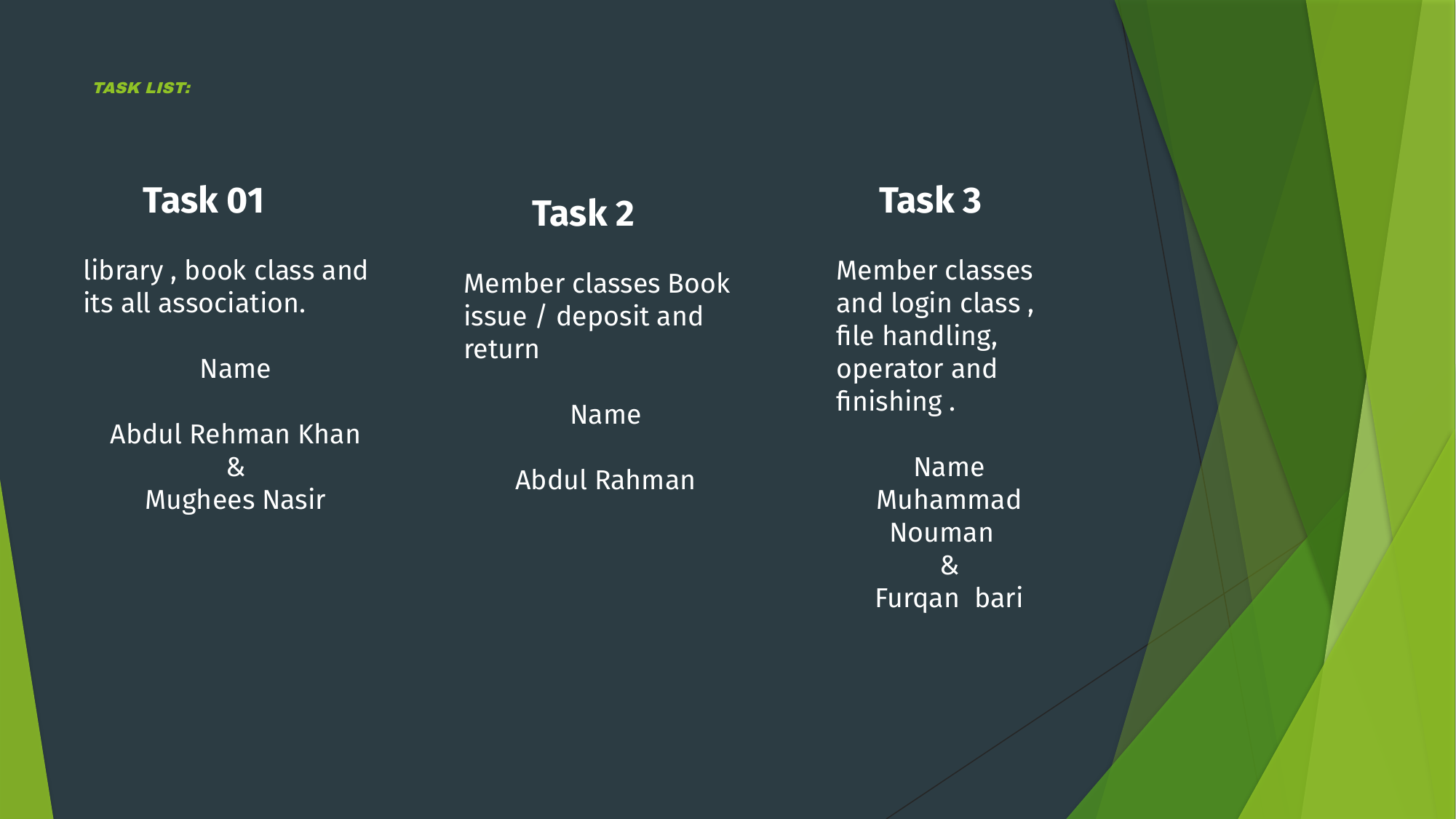

# TASK LIST:
       Task 01

library , book class and its all association.

Name

Abdul Rehman Khan
&
Mughees Nasir

     Task 3

Member classes and login class , file handling, operator and finishing .

Name
Muhammad Nouman
&
Furqan  bari

        Task 2

Member classes Book issue / deposit and return

Name

Abdul Rahman